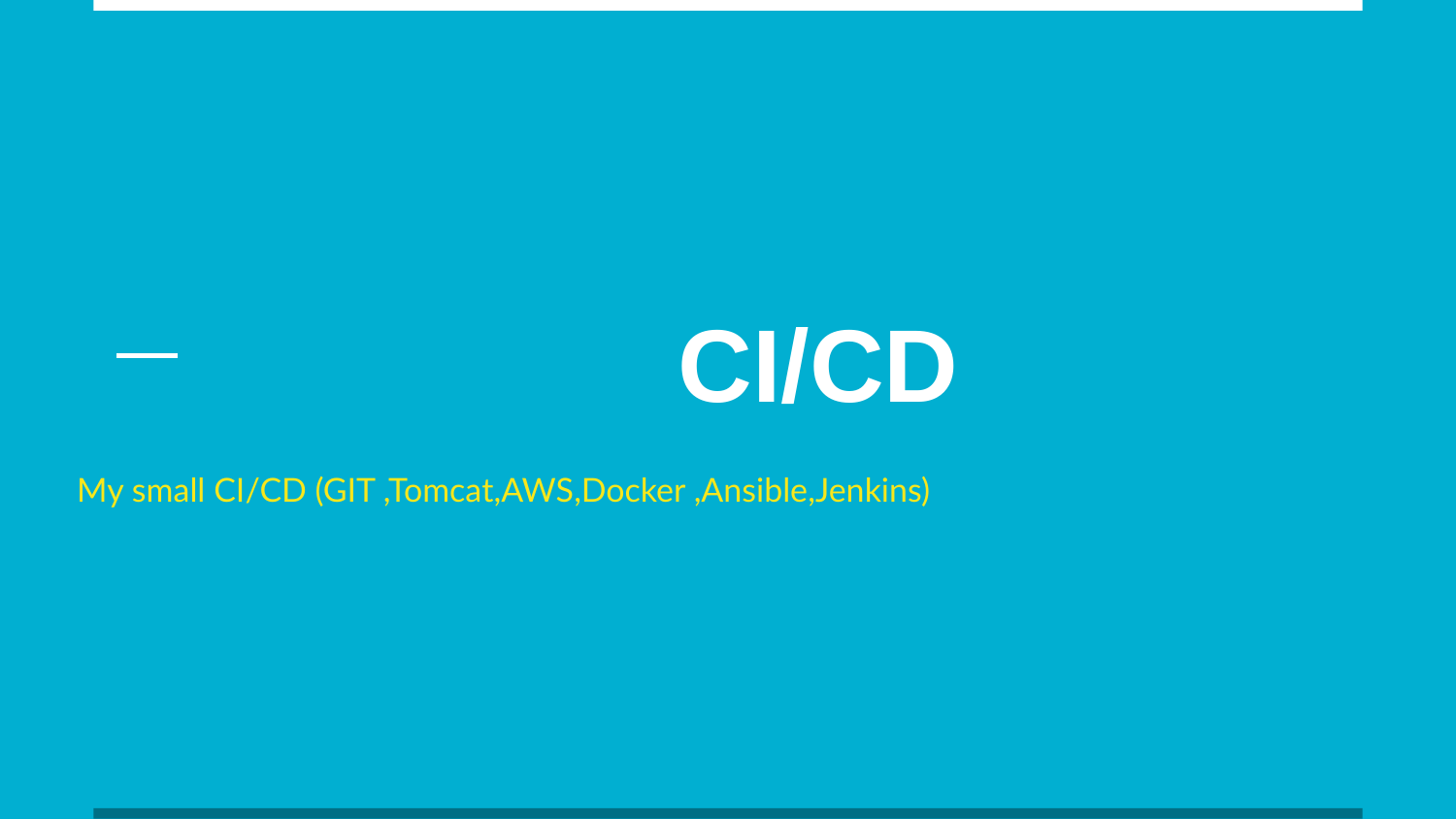

# СI/CD
My small CI/CD (GIT ,Tomcat,AWS,Docker ,Ansible,Jenkins)